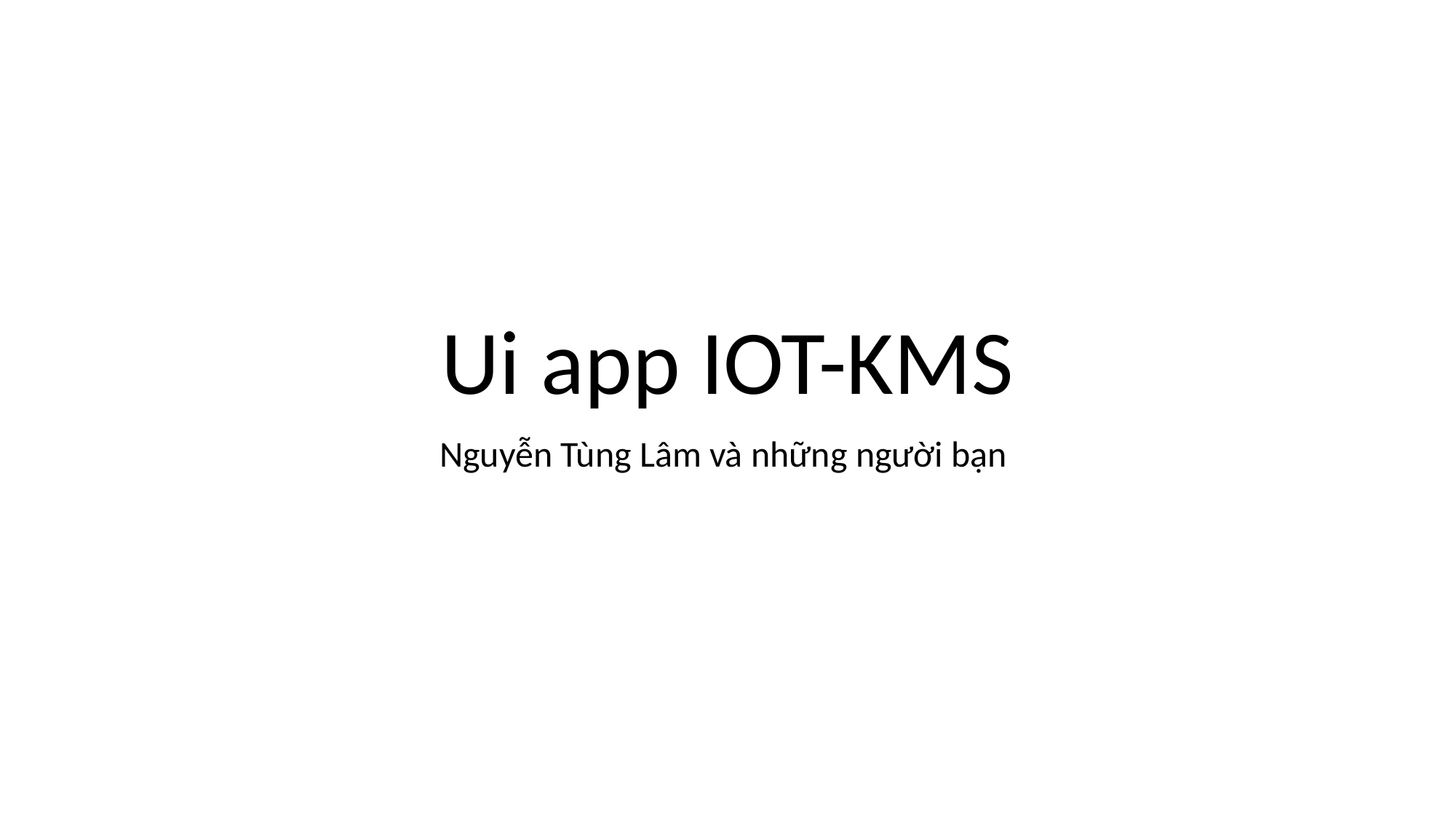

# Ui app IOT-KMS
Nguyễn Tùng Lâm và những người bạn